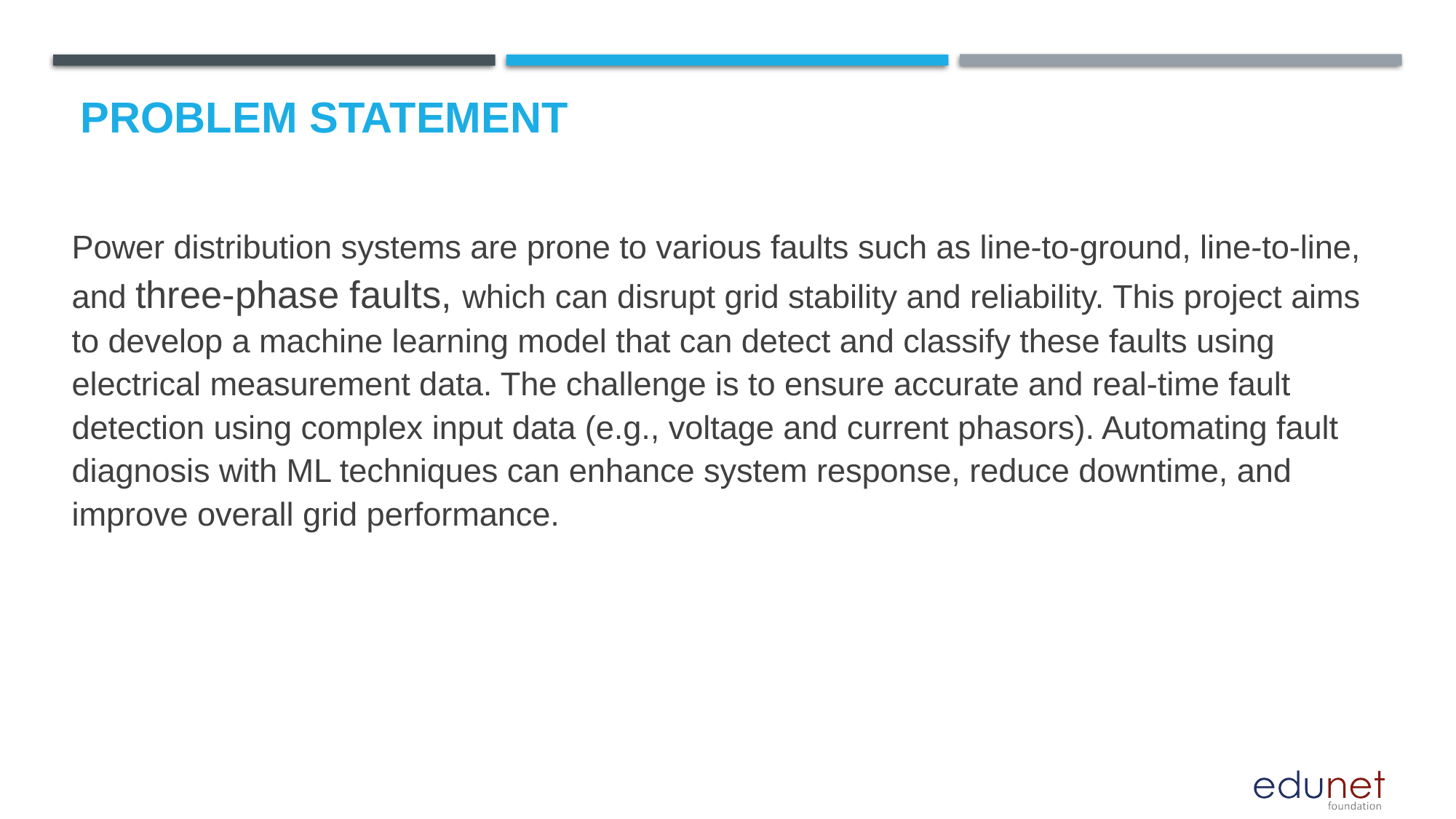

# Problem Statement
Power distribution systems are prone to various faults such as line-to-ground, line-to-line, and three-phase faults, which can disrupt grid stability and reliability. This project aims to develop a machine learning model that can detect and classify these faults using electrical measurement data. The challenge is to ensure accurate and real-time fault detection using complex input data (e.g., voltage and current phasors). Automating fault diagnosis with ML techniques can enhance system response, reduce downtime, and improve overall grid performance.